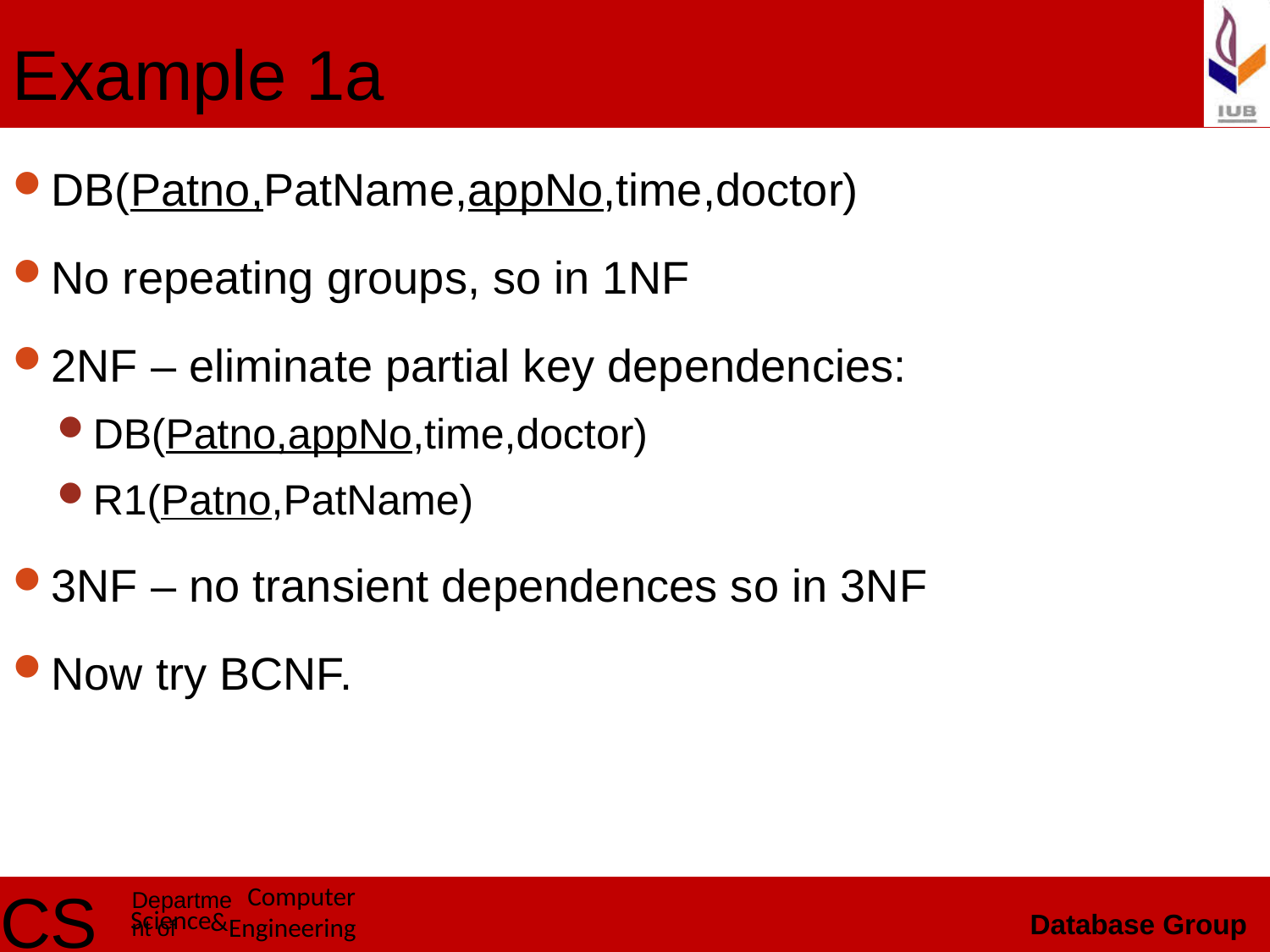

# Example 1a
DB(Patno,PatName,appNo,time,doctor)
No repeating groups, so in 1NF
2NF – eliminate partial key dependencies:
DB(Patno,appNo,time,doctor)
R1(Patno,PatName)
3NF – no transient dependences so in 3NF
Now try BCNF.